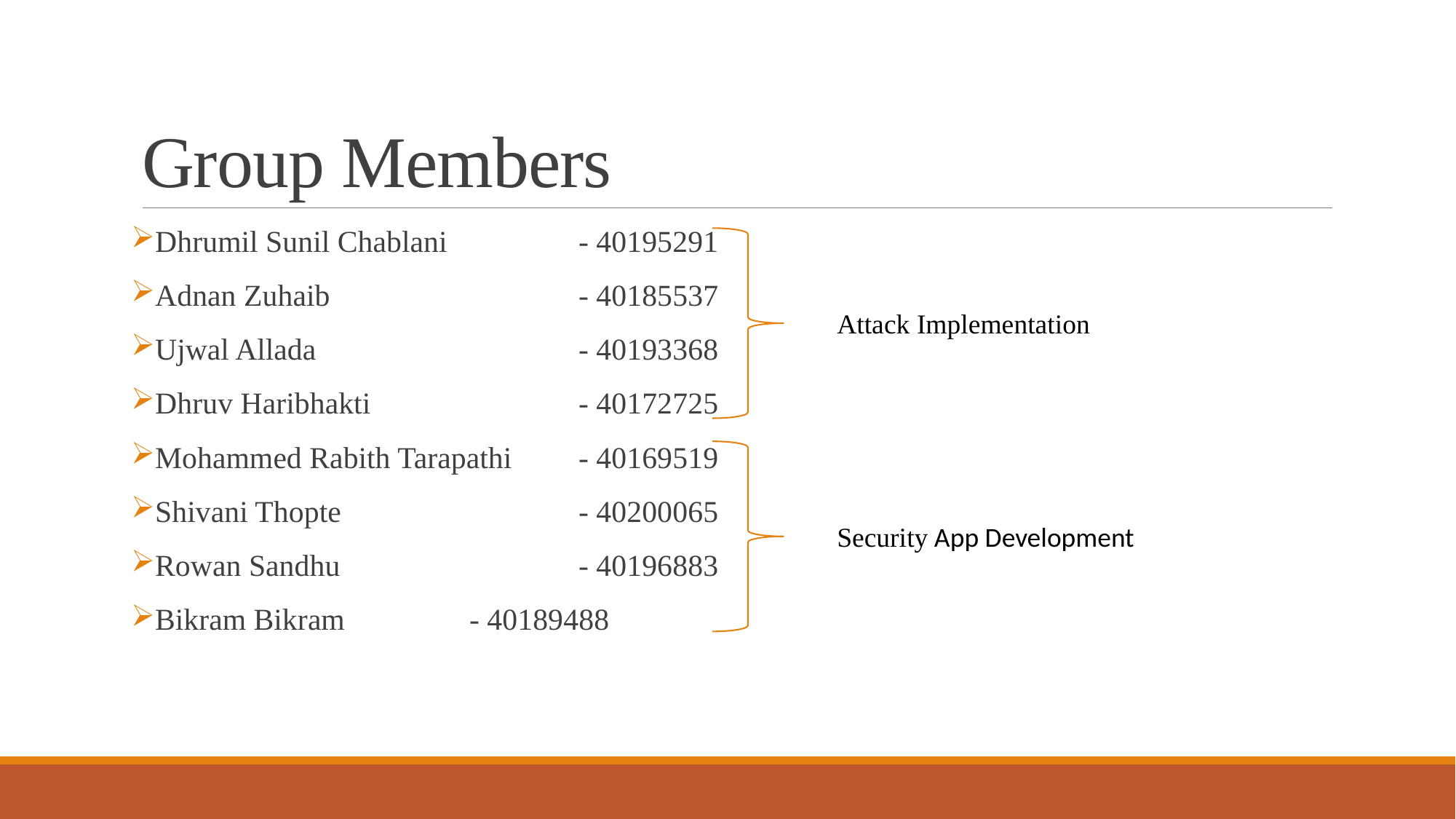

# Group Members
Dhrumil Sunil Chablani 		- 40195291
Adnan Zuhaib 			- 40185537
Ujwal Allada 			- 40193368
Dhruv Haribhakti 		- 40172725
Mohammed Rabith Tarapathi 	- 40169519
Shivani Thopte 			- 40200065
Rowan Sandhu 			- 40196883
Bikram Bikram 		- 40189488

Attack Implementation

Security App Development